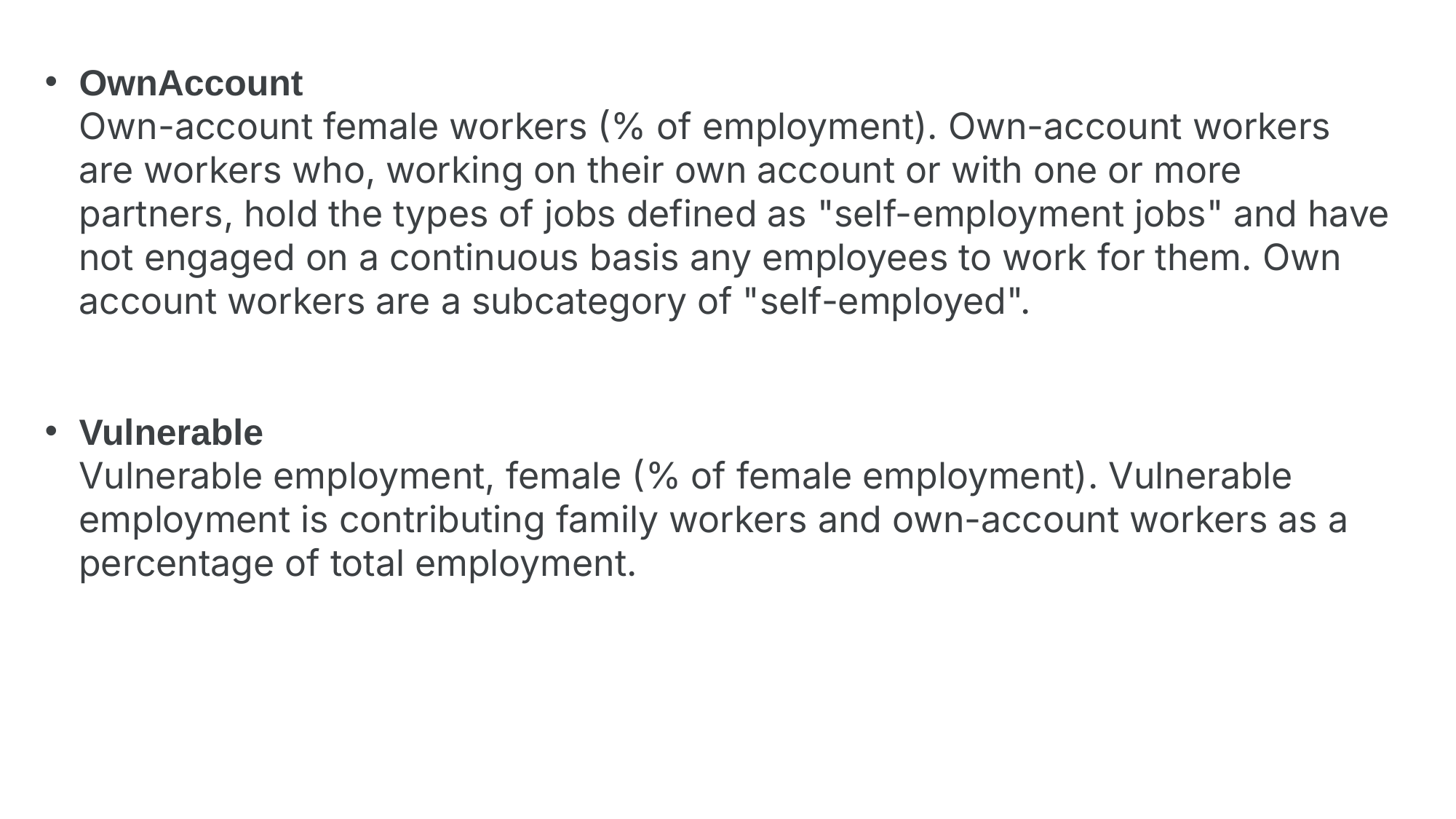

OwnAccount
Own-account female workers (% of employment). Own-account workers are workers who, working on their own account or with one or more partners, hold the types of jobs defined as "self-employment jobs" and have not engaged on a continuous basis any employees to work for them. Own account workers are a subcategory of "self-employed".

Vulnerable
Vulnerable employment, female (% of female employment). Vulnerable employment is contributing family workers and own-account workers as a percentage of total employment.